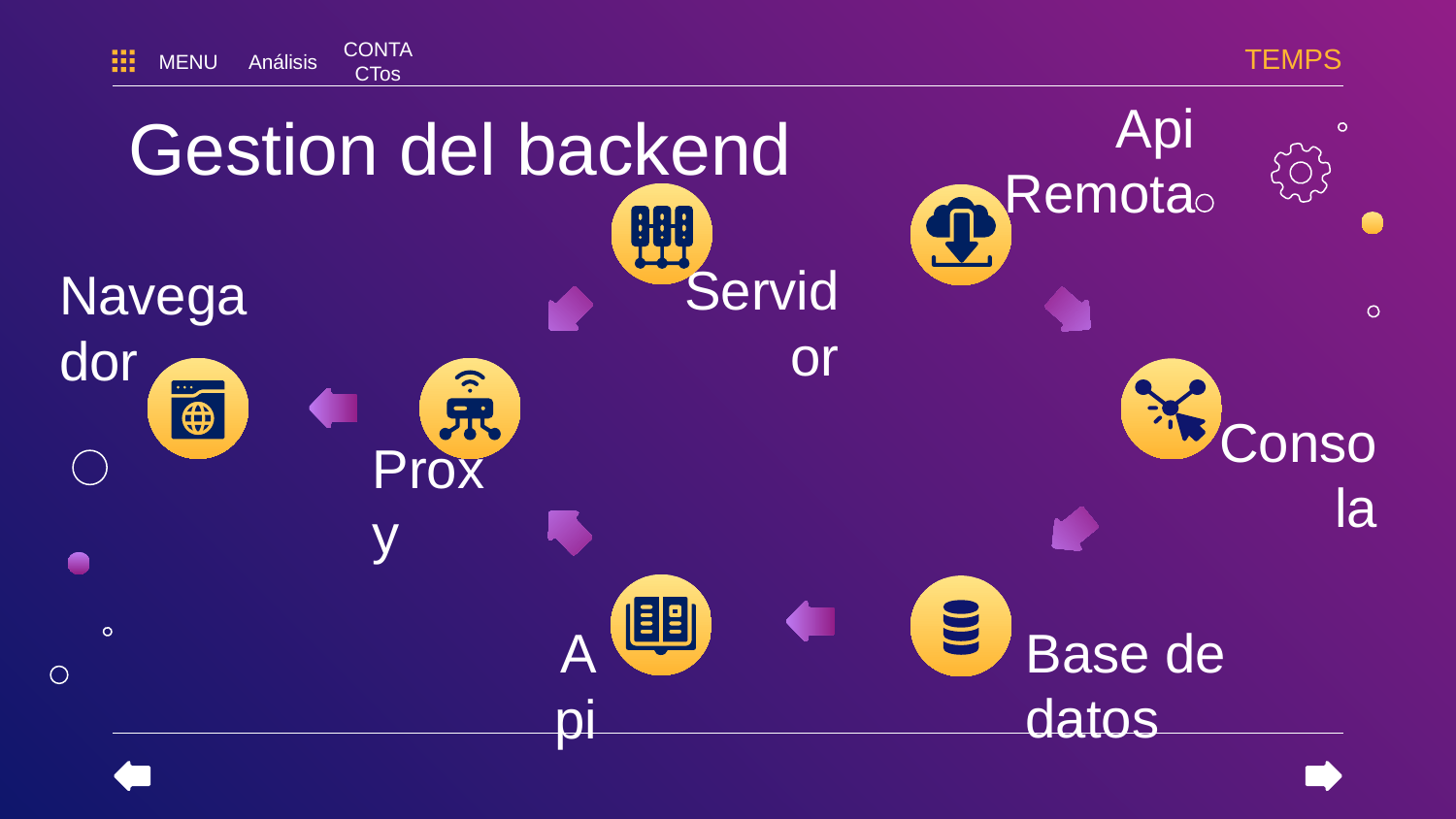

TEMPS
MENU
Análisis
CONTACTos

# Gestion del backend

Api Remota

Servidor
Navegador

Consola

Proxy

Base de datos
Api